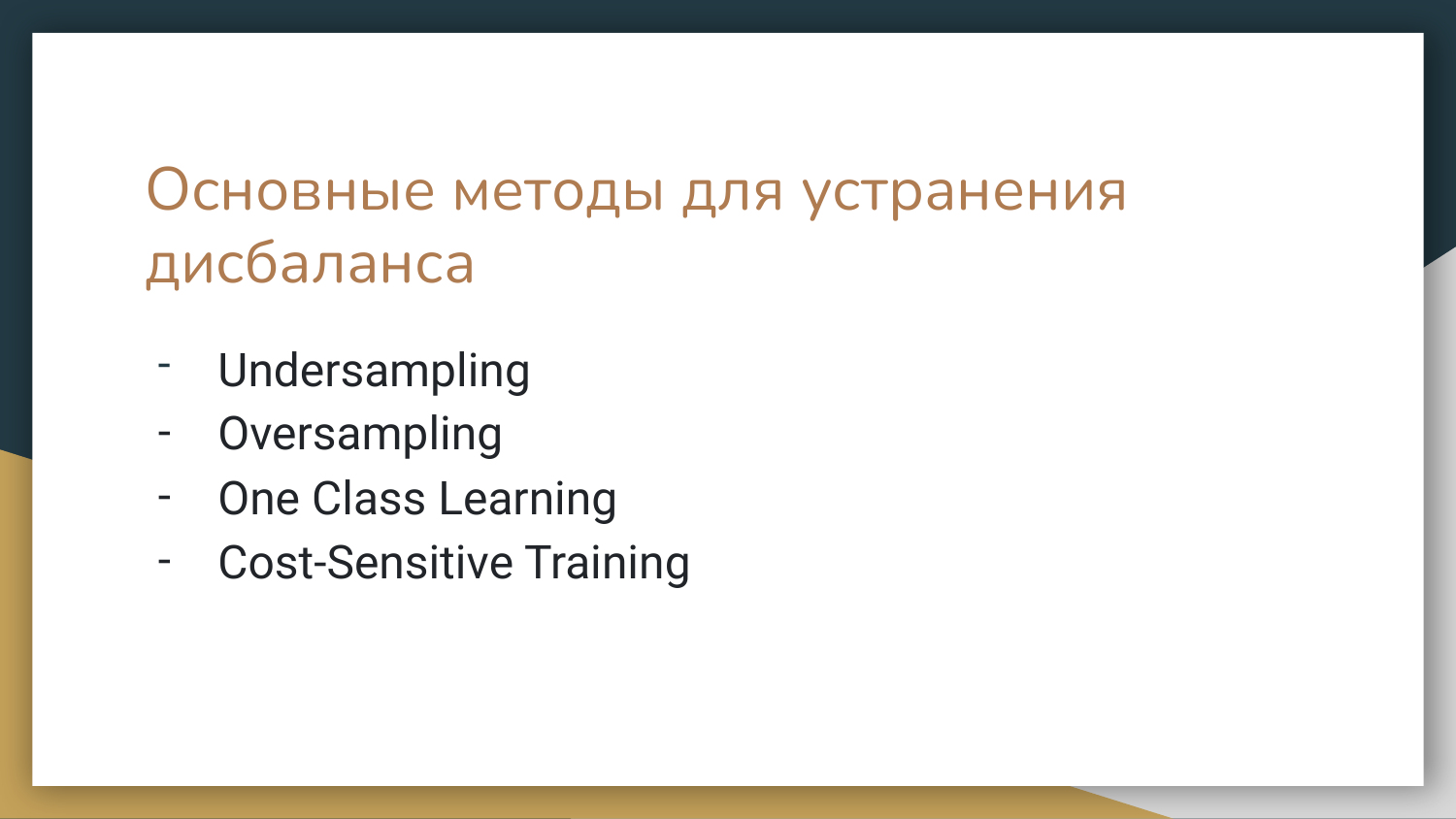

# Основные методы для устранения дисбаланса
Undersampling
Oversampling
One Class Learning
Cost-Sensitive Training